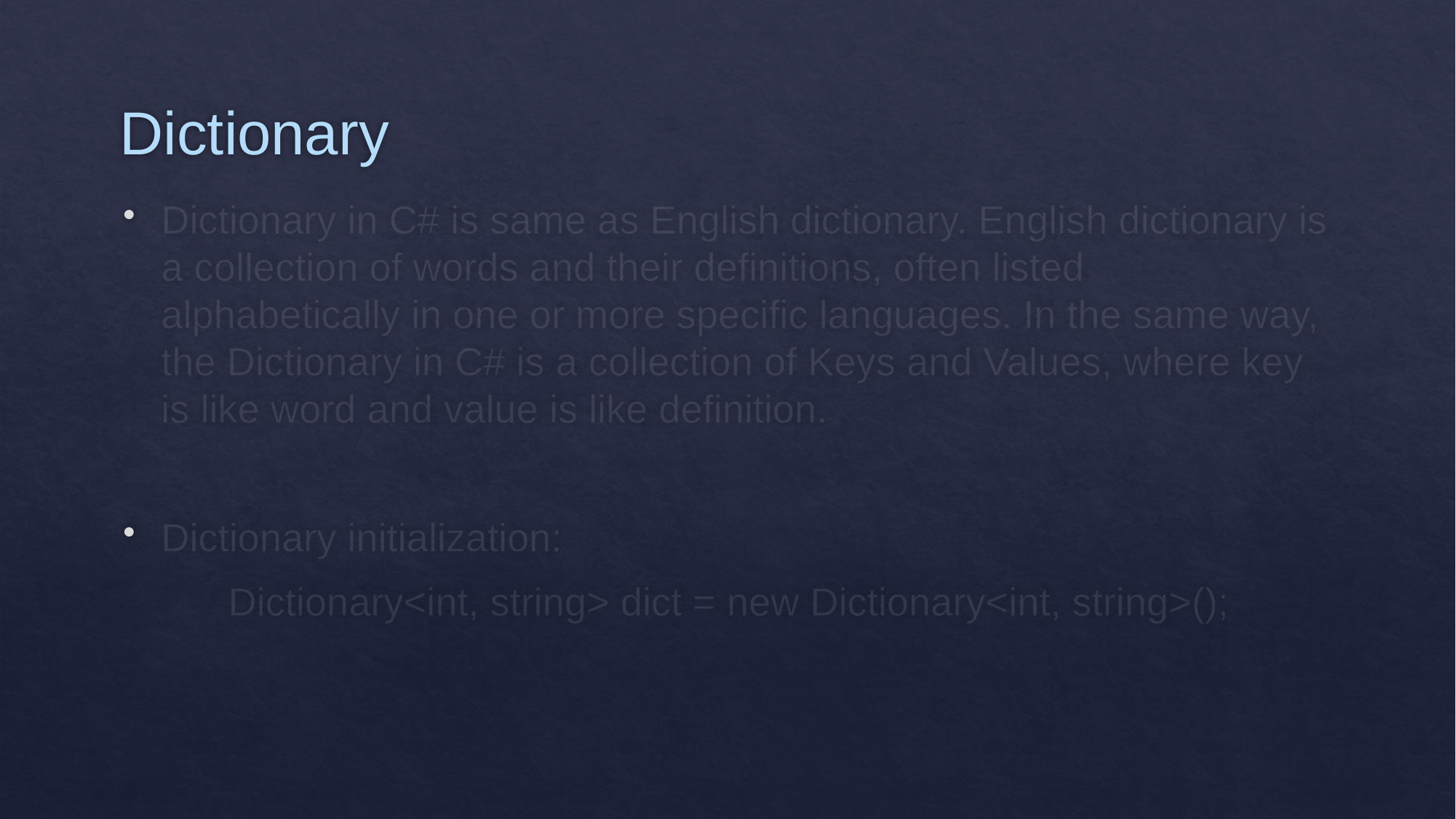

# Dictionary
Dictionary in C# is same as English dictionary. English dictionary is a collection of words and their definitions, often listed alphabetically in one or more specific languages. In the same way, the Dictionary in C# is a collection of Keys and Values, where key is like word and value is like definition.

Dictionary initialization:
Dictionary<int, string> dict = new Dictionary<int, string>();